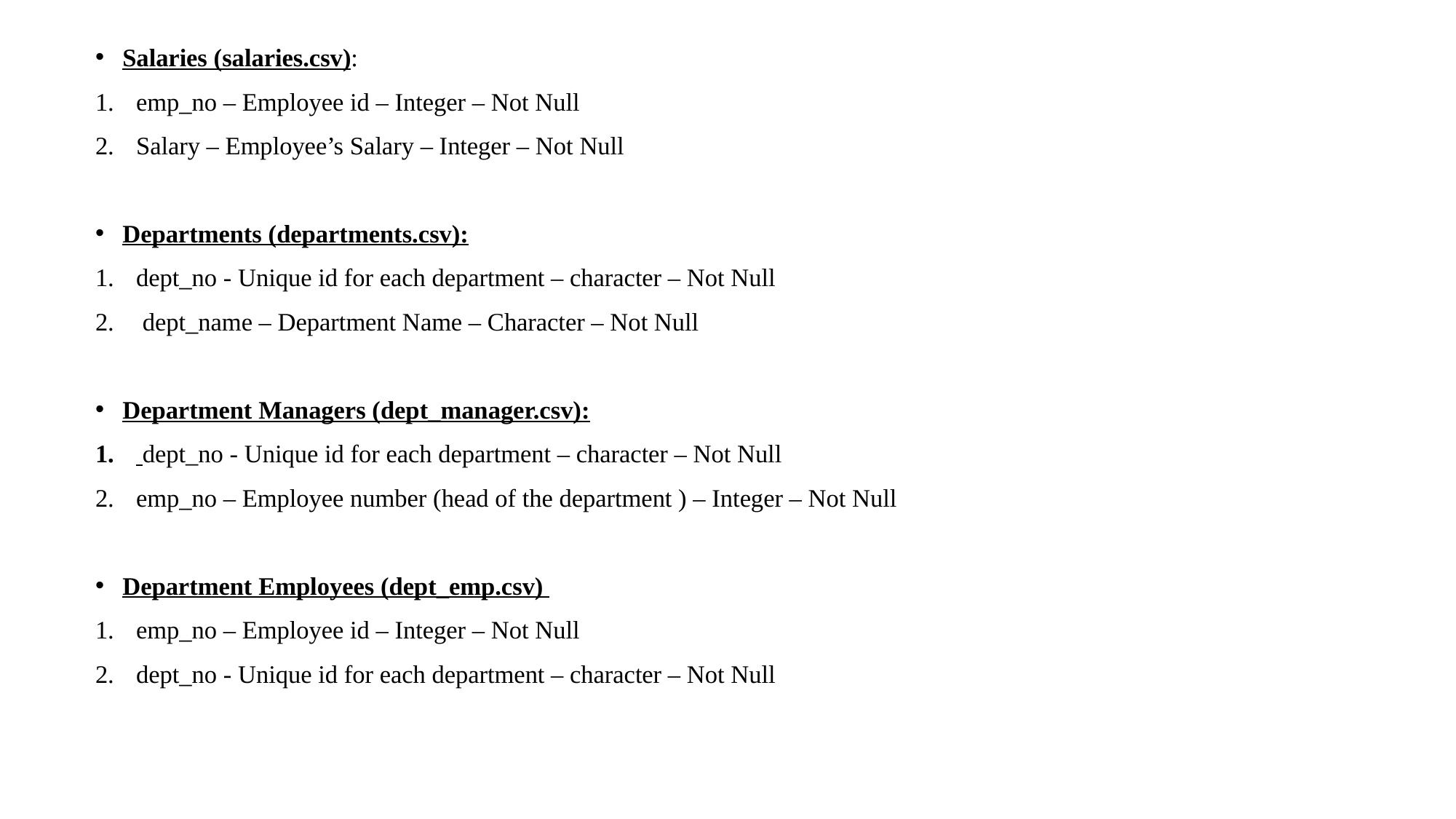

Salaries (salaries.csv):
emp_no – Employee id – Integer – Not Null
Salary – Employee’s Salary – Integer – Not Null

Departments (departments.csv):
dept_no - Unique id for each department – character – Not Null
 dept_name – Department Name – Character – Not Null

Department Managers (dept_manager.csv):
 dept_no - Unique id for each department – character – Not Null
emp_no – Employee number (head of the department ) – Integer – Not Null

Department Employees (dept_emp.csv)
emp_no – Employee id – Integer – Not Null
dept_no - Unique id for each department – character – Not Null